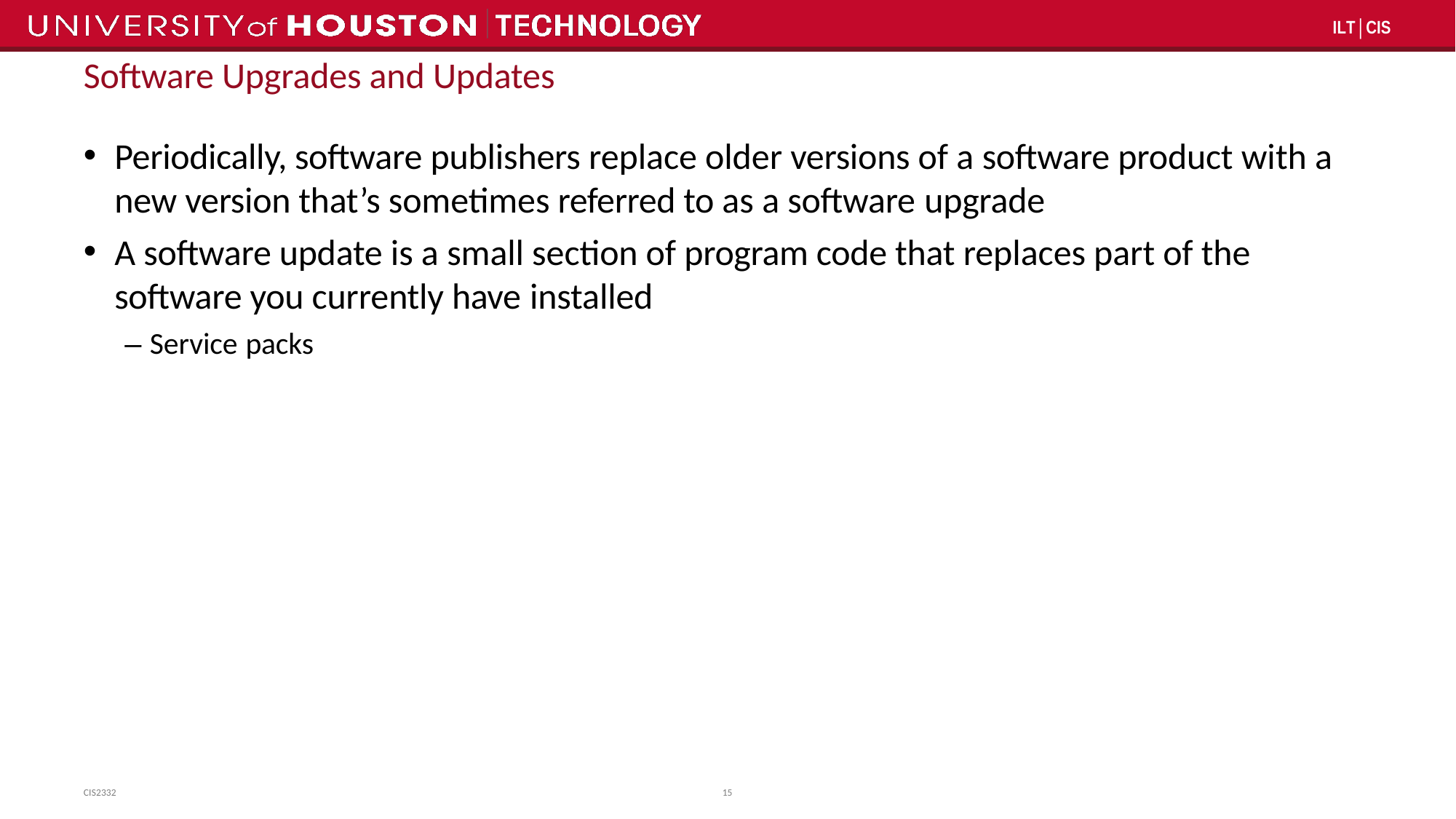

ILT│CIS
# Software Upgrades and Updates
Periodically, software publishers replace older versions of a software product with a  new version that’s sometimes referred to as a software upgrade
A software update is a small section of program code that replaces part of the  software you currently have installed
– Service packs
CIS2332
15